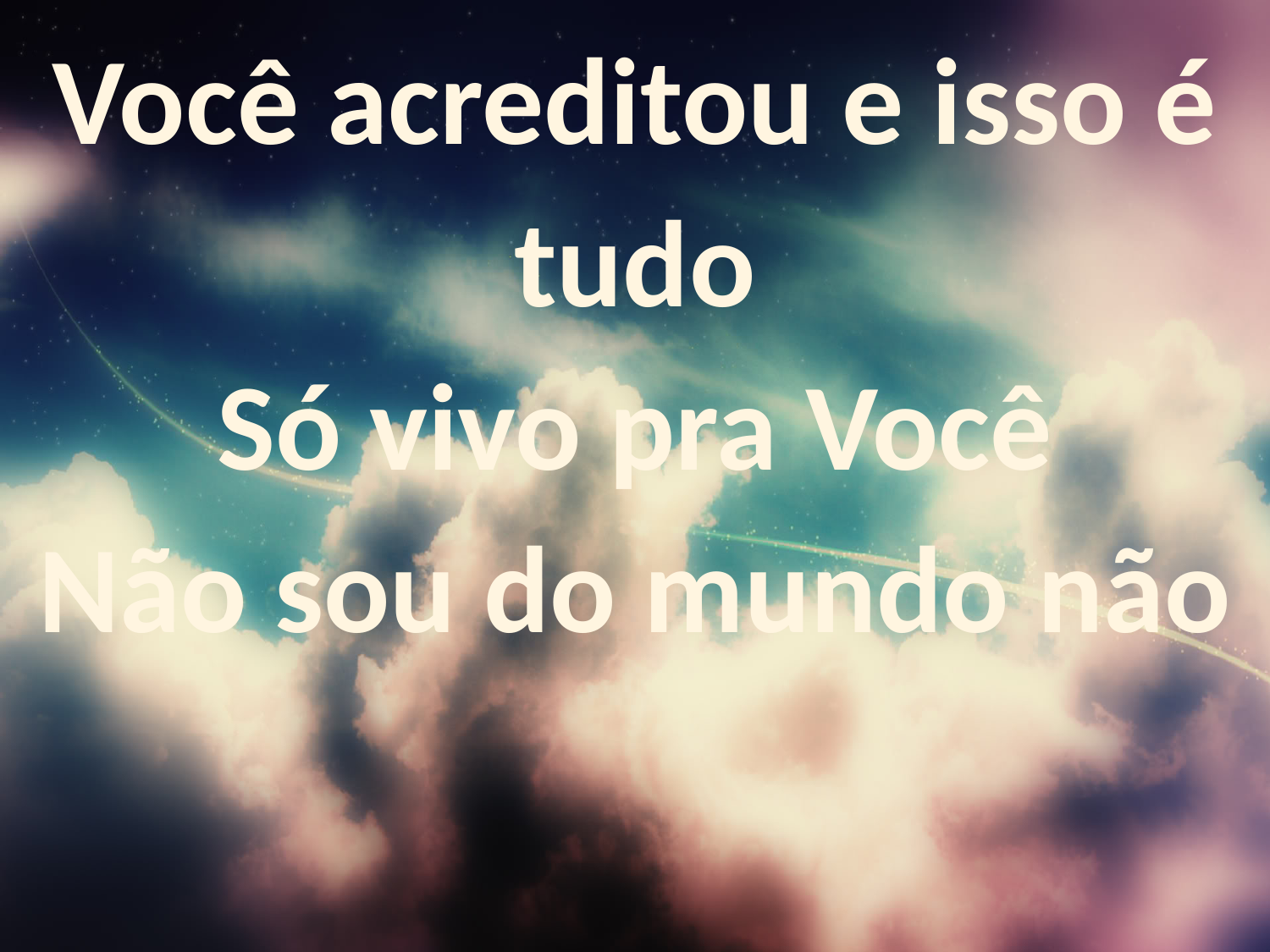

Você acreditou e isso é tudo
Só vivo pra Você
Não sou do mundo não